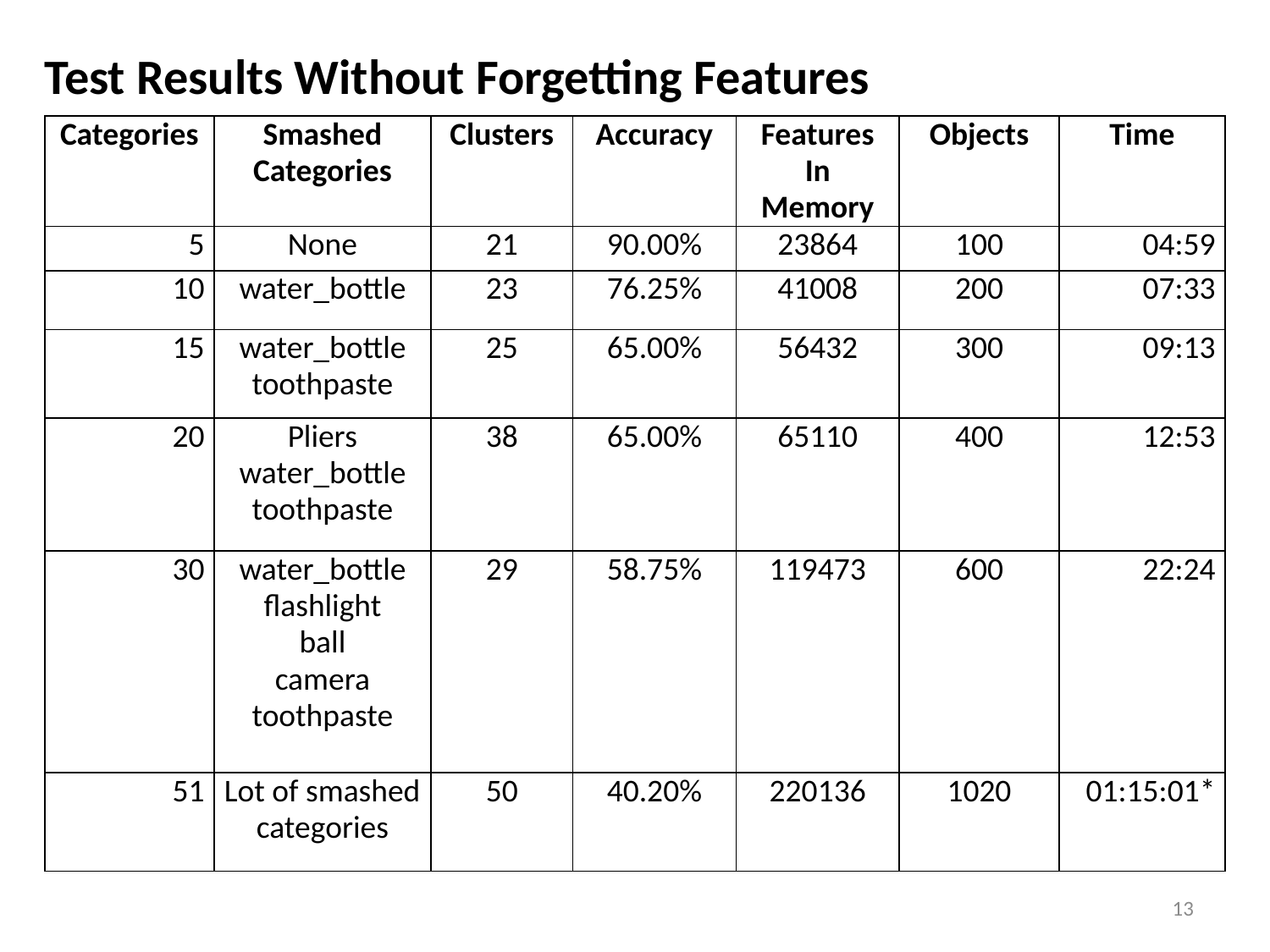

Test Results Without Forgetting Features
| Categories | Smashed Categories | Clusters | Accuracy | Features In Memory | Objects | Time |
| --- | --- | --- | --- | --- | --- | --- |
| 5 | None | 21 | 90.00% | 23864 | 100 | 04:59 |
| 10 | water\_bottle | 23 | 76.25% | 41008 | 200 | 07:33 |
| 15 | water\_bottle toothpaste | 25 | 65.00% | 56432 | 300 | 09:13 |
| 20 | Pliers water\_bottle toothpaste | 38 | 65.00% | 65110 | 400 | 12:53 |
| 30 | water\_bottle flashlight ball camera toothpaste | 29 | 58.75% | 119473 | 600 | 22:24 |
| 51 | Lot of smashed categories | 50 | 40.20% | 220136 | 1020 | 01:15:01\* |
13